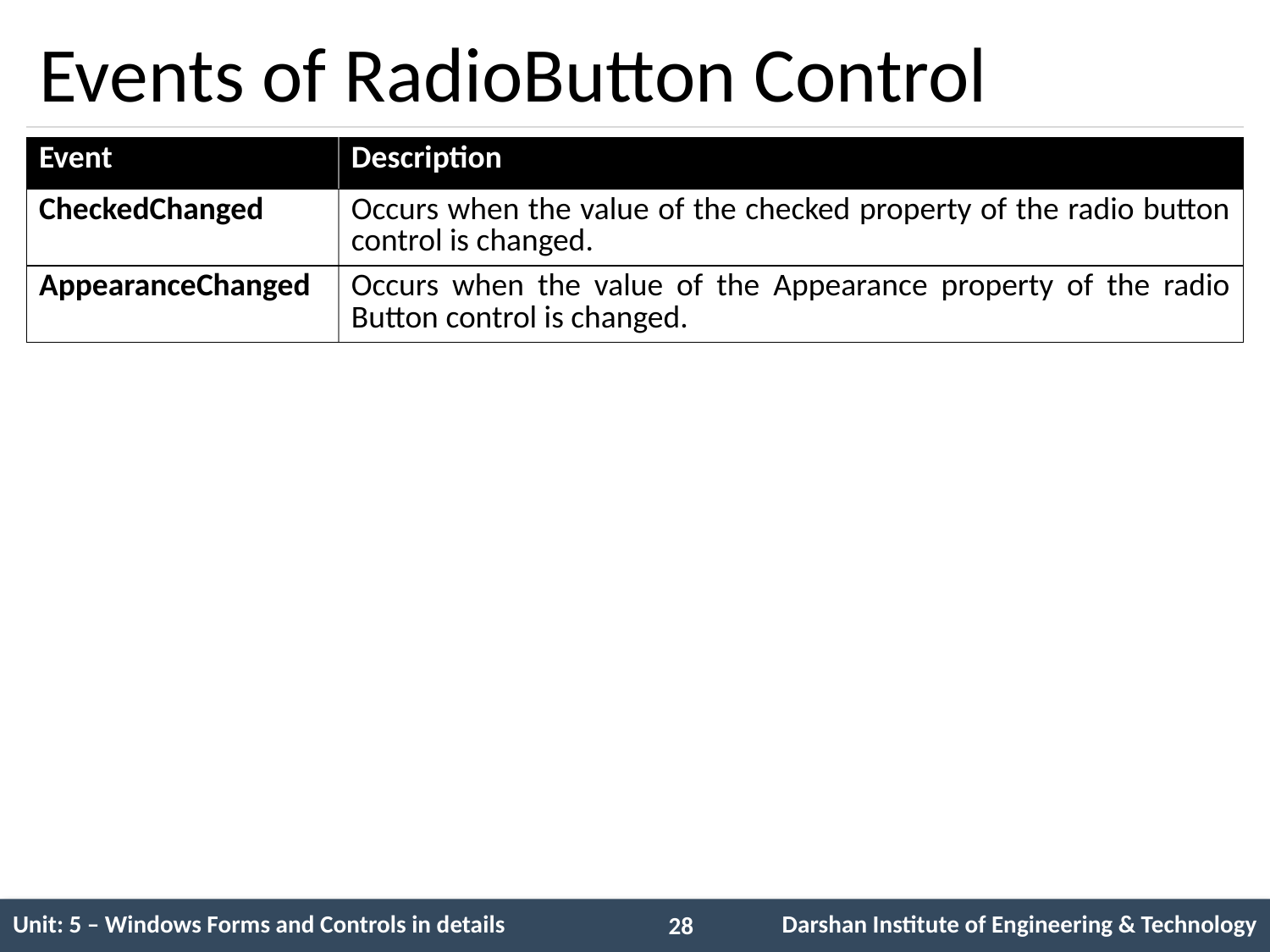

# Events of RadioButton Control
| Event | Description |
| --- | --- |
| CheckedChanged | Occurs when the value of the checked property of the radio button control is changed. |
| AppearanceChanged | Occurs when the value of the Appearance property of the radio Button control is changed. |